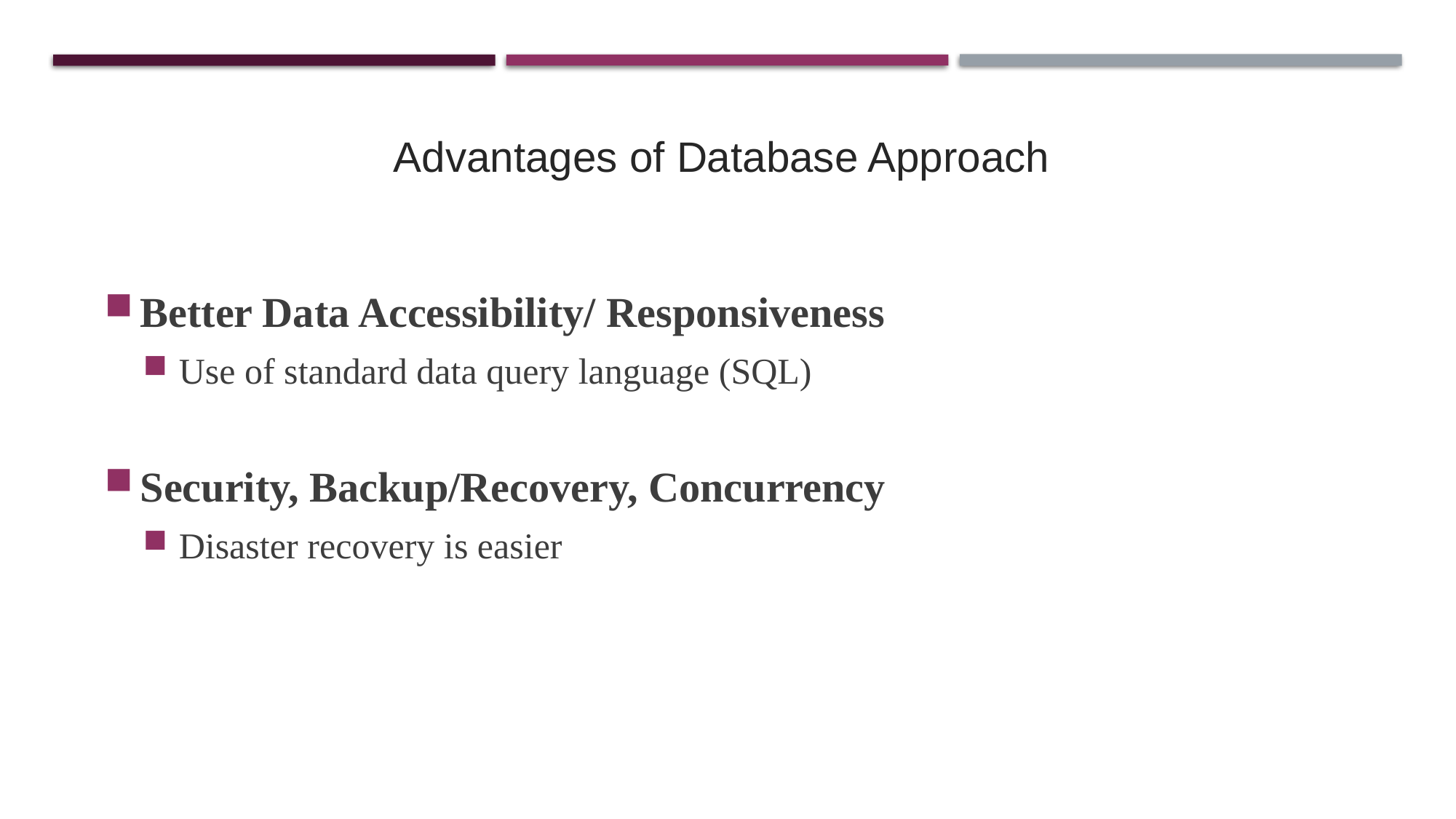

Advantages of Database Approach
Better Data Accessibility/ Responsiveness
Use of standard data query language (SQL)

Security, Backup/Recovery, Concurrency
Disaster recovery is easier